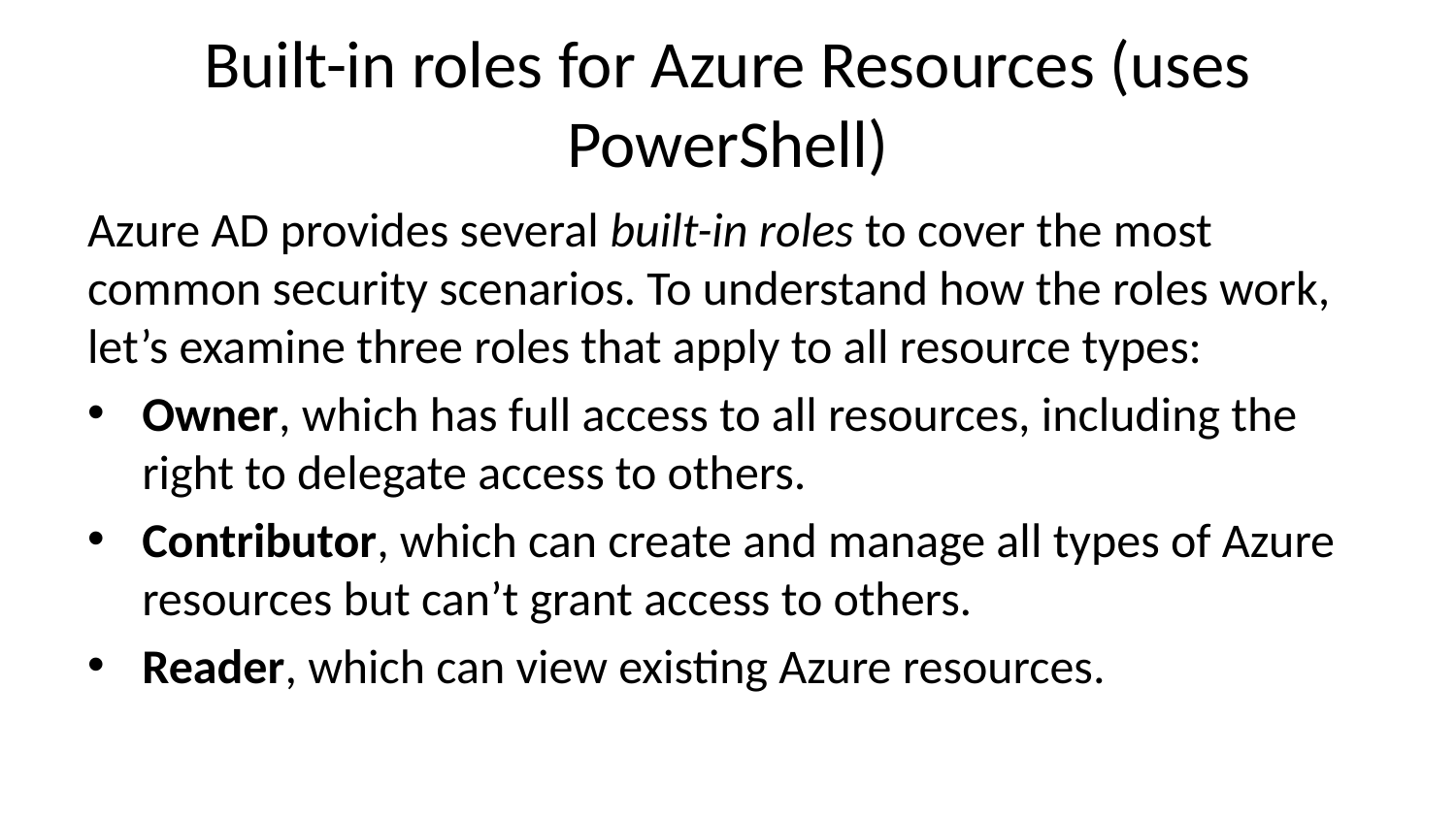

# Built-in roles for Azure Resources (uses PowerShell)
Azure AD provides several built-in roles to cover the most common security scenarios. To understand how the roles work, let’s examine three roles that apply to all resource types:
Owner, which has full access to all resources, including the right to delegate access to others.
Contributor, which can create and manage all types of Azure resources but can’t grant access to others.
Reader, which can view existing Azure resources.